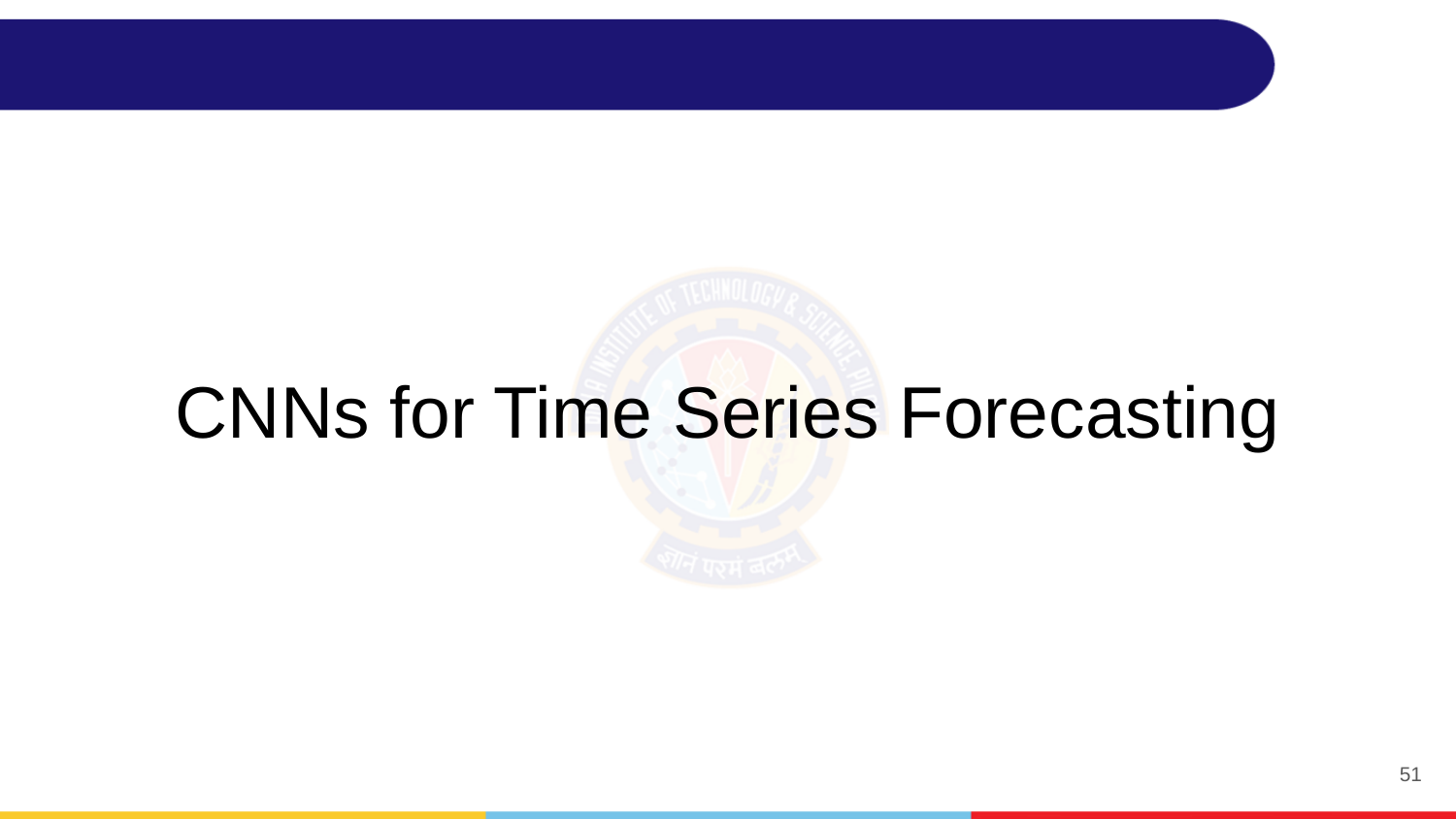

# CNNs for Time Series Forecasting
51